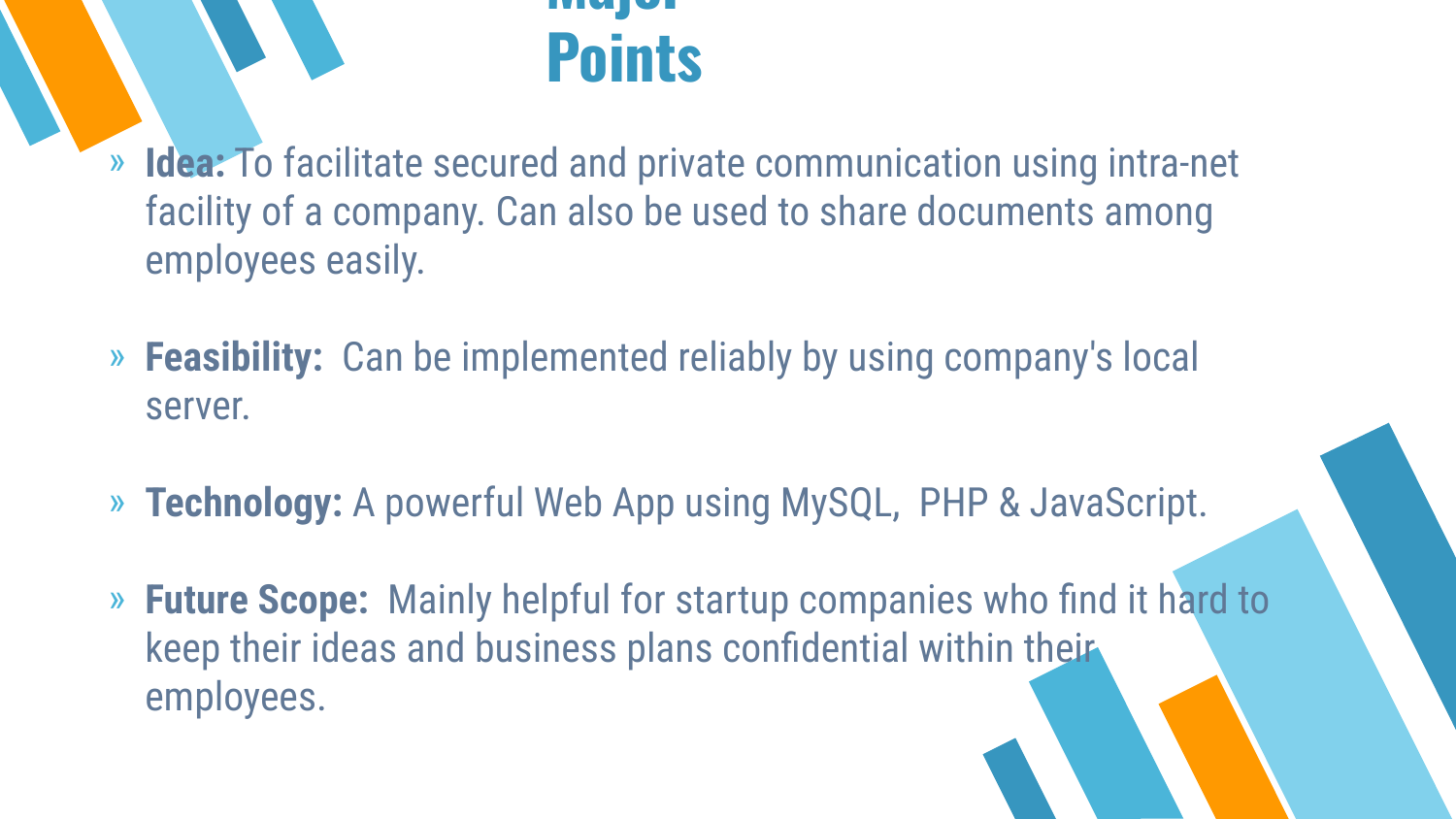

# Major Points
Idea: To facilitate secured and private communication using intra-net facility of a company. Can also be used to share documents among employees easily.

Feasibility:  Can be implemented reliably by using company's local server.

Technology: A powerful Web App using MySQL,  PHP & JavaScript.

Future Scope:  Mainly helpful for startup companies who find it hard to keep their ideas and business plans confidential within their employees.